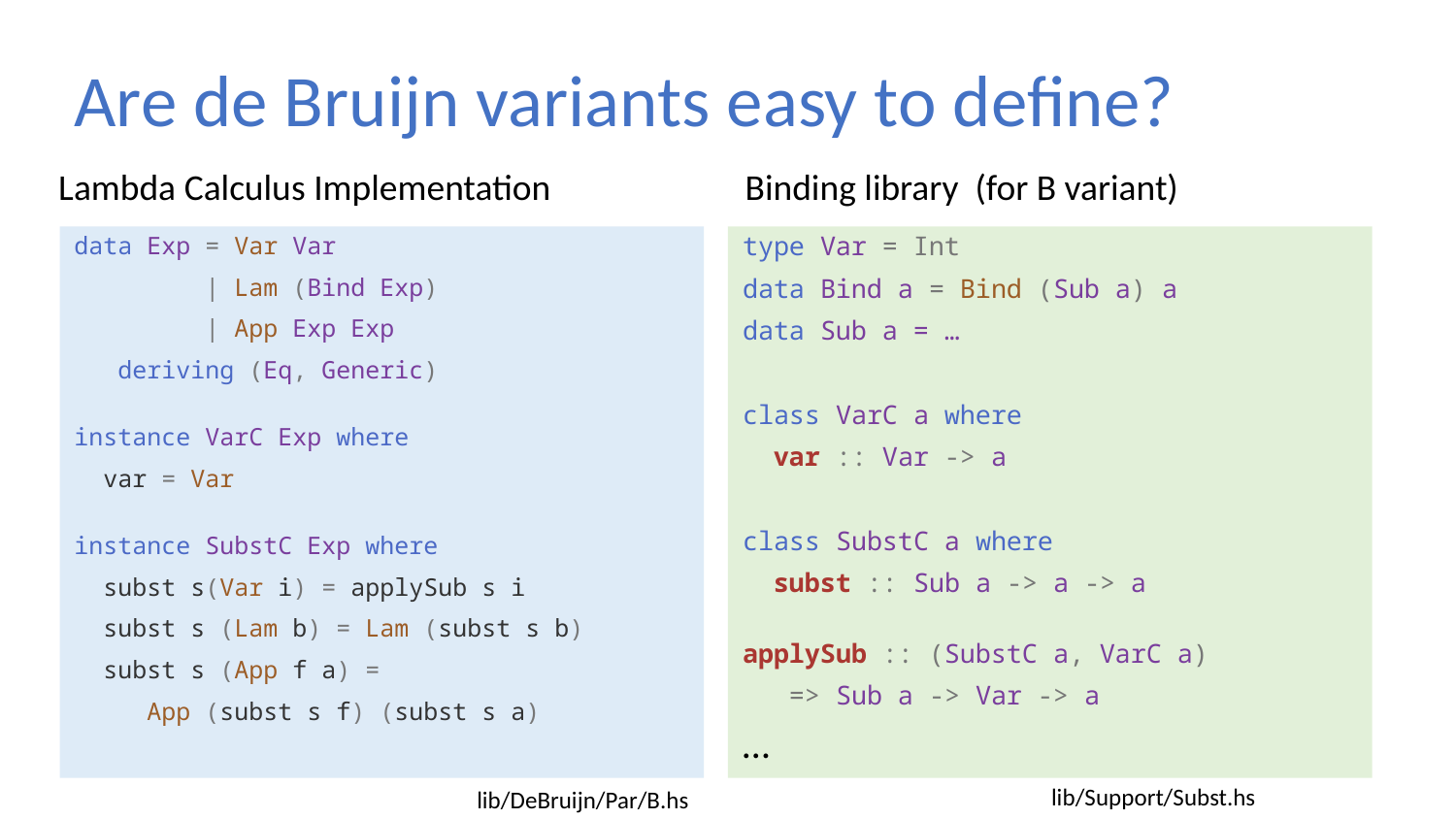

# Are de Bruijn variants easy to define?
Lambda Calculus Implementation
Binding library  (for B variant)
type Var = Int
data Bind a = Bind (Sub a) a
data Sub a = …

class VarC a where
  var :: Var -> a

class SubstC a where
  subst :: Sub a -> a -> a
applySub :: (SubstC a, VarC a)
   => Sub a -> Var -> a
…

data Exp = Var Var
         | Lam (Bind Exp)
         | App Exp Exp
   deriving (Eq, Generic)
instance VarC Exp where
  var = Var
instance SubstC Exp where
  subst s(Var i) = applySub s i
  subst s (Lam b) = Lam (subst s b)
  subst s (App f a) =
     App (subst s f) (subst s a)

lib/Support/Subst.hs
lib/DeBruijn/Par/B.hs